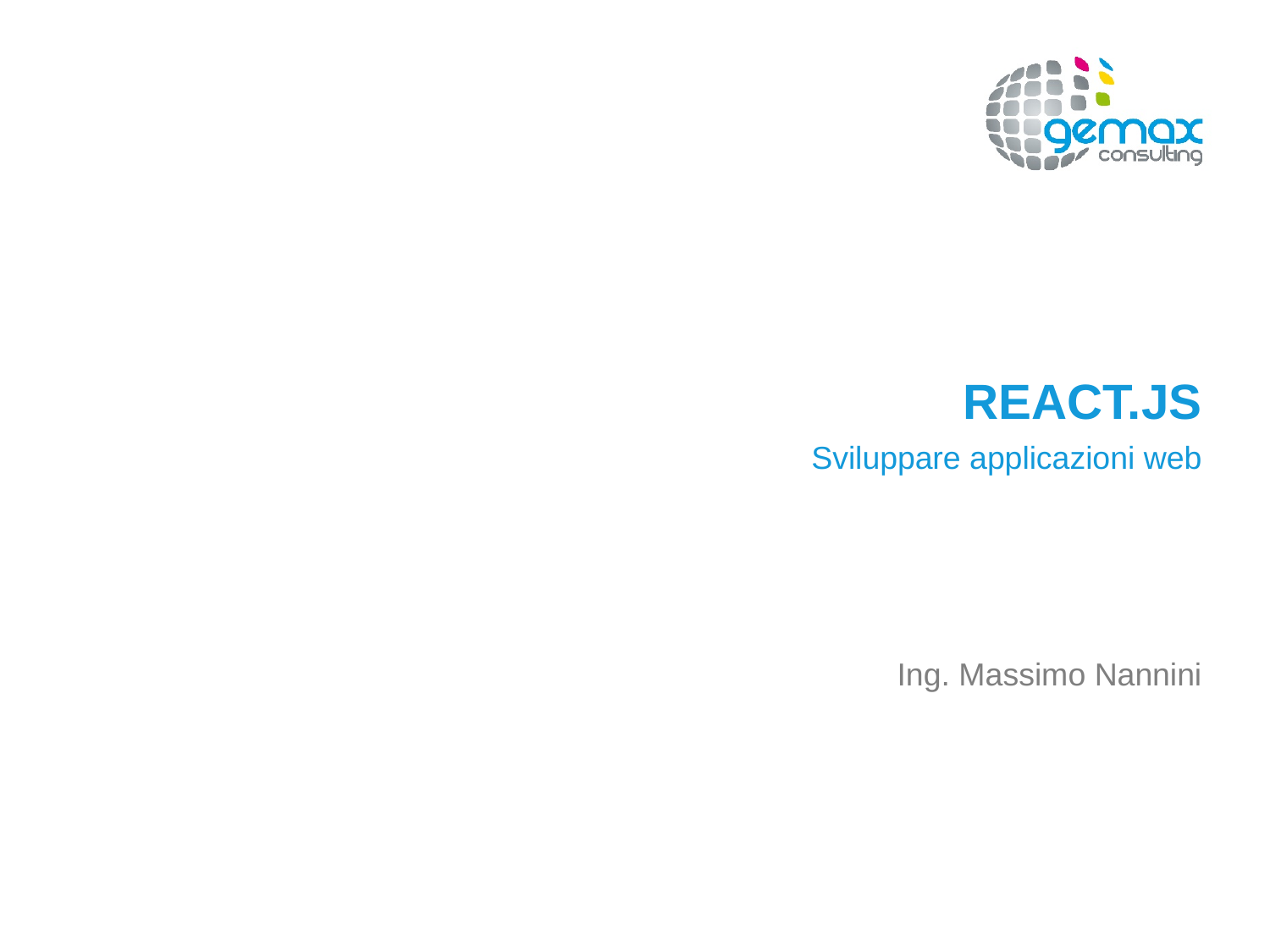

# REACT.JS
Sviluppare applicazioni web
Ing. Massimo Nannini